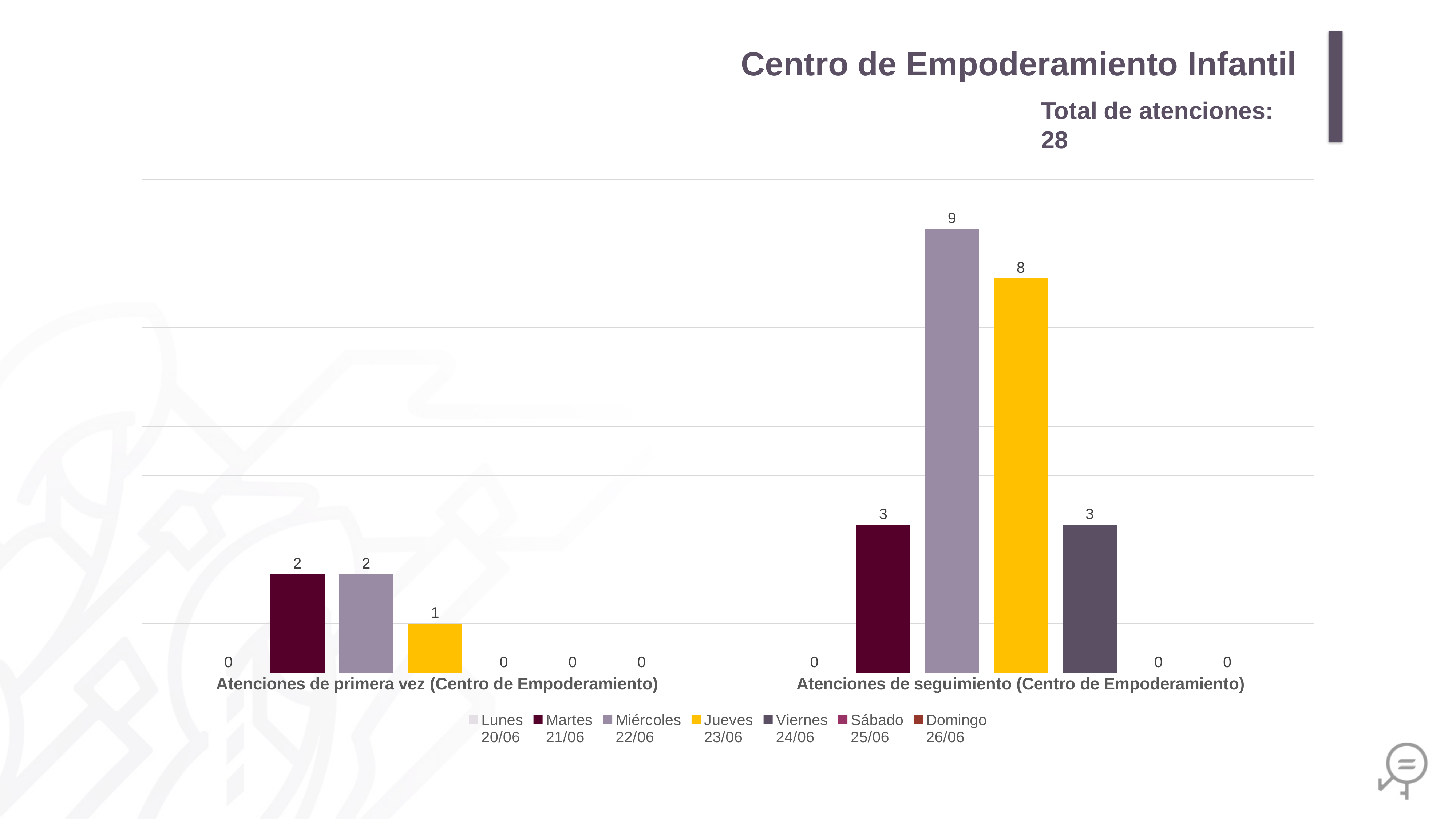

Centro de Empoderamiento Infantil
Total de atenciones: 28

### Chart

| Category | Lunes
20/06 | Martes
21/06 | Miércoles
22/06 | Jueves
23/06 | Viernes
24/06 | Sábado
25/06 | Domingo
26/06 |
|---|---|---|---|---|---|---|---|
|  Atenciones de primera vez (Centro de Empoderamiento) | 0.0 | 2.0 | 2.0 | 1.0 | 0.0 | 0.0 | 0.0 |
| Atenciones de seguimiento (Centro de Empoderamiento) | 0.0 | 3.0 | 9.0 | 8.0 | 3.0 | 0.0 | 0.0 |